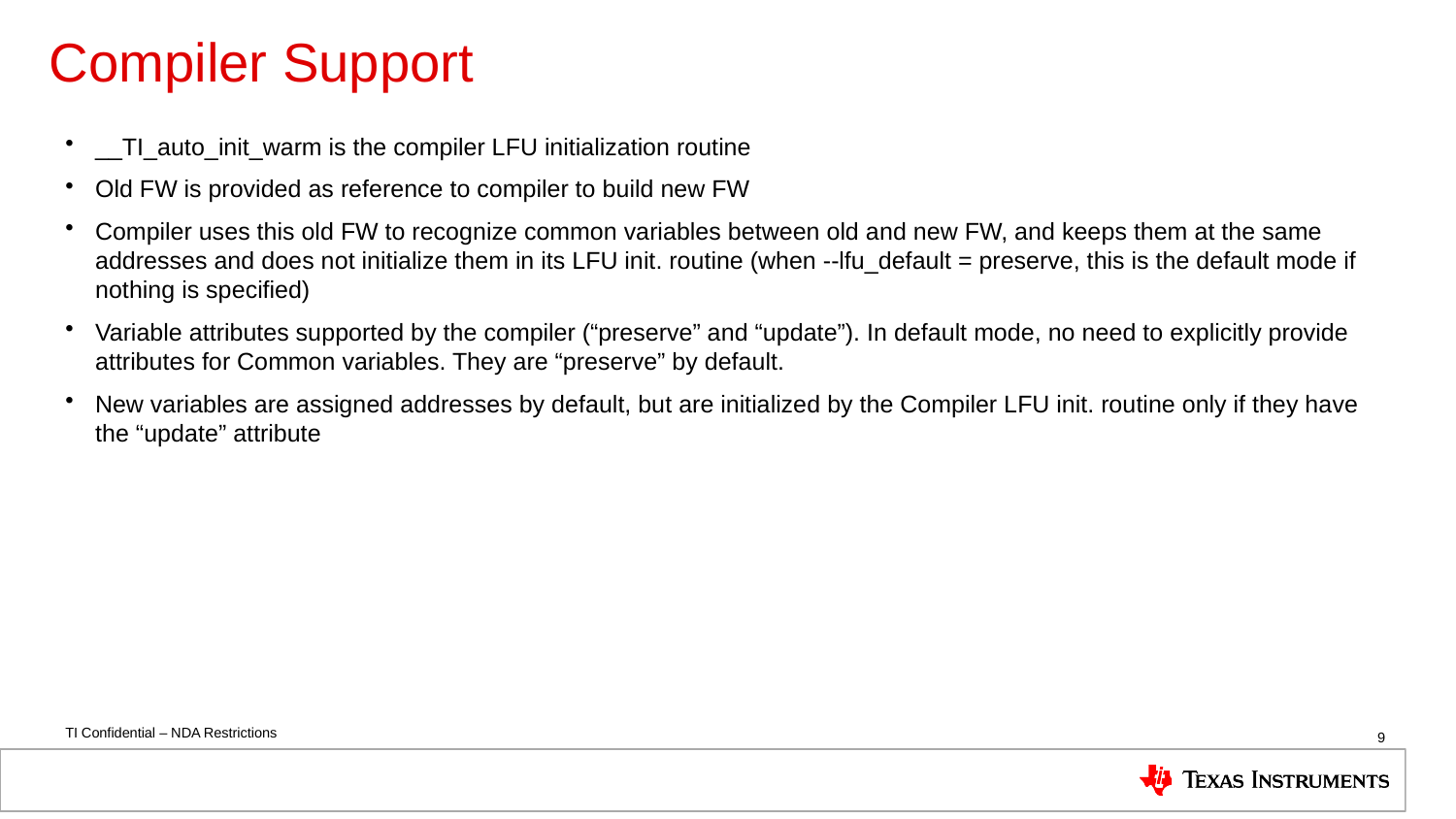

# Compiler Support
__TI_auto_init_warm is the compiler LFU initialization routine
Old FW is provided as reference to compiler to build new FW
Compiler uses this old FW to recognize common variables between old and new FW, and keeps them at the same addresses and does not initialize them in its LFU init. routine (when --lfu_default = preserve, this is the default mode if nothing is specified)
Variable attributes supported by the compiler (“preserve” and “update”). In default mode, no need to explicitly provide attributes for Common variables. They are “preserve” by default.
New variables are assigned addresses by default, but are initialized by the Compiler LFU init. routine only if they have the “update” attribute
9